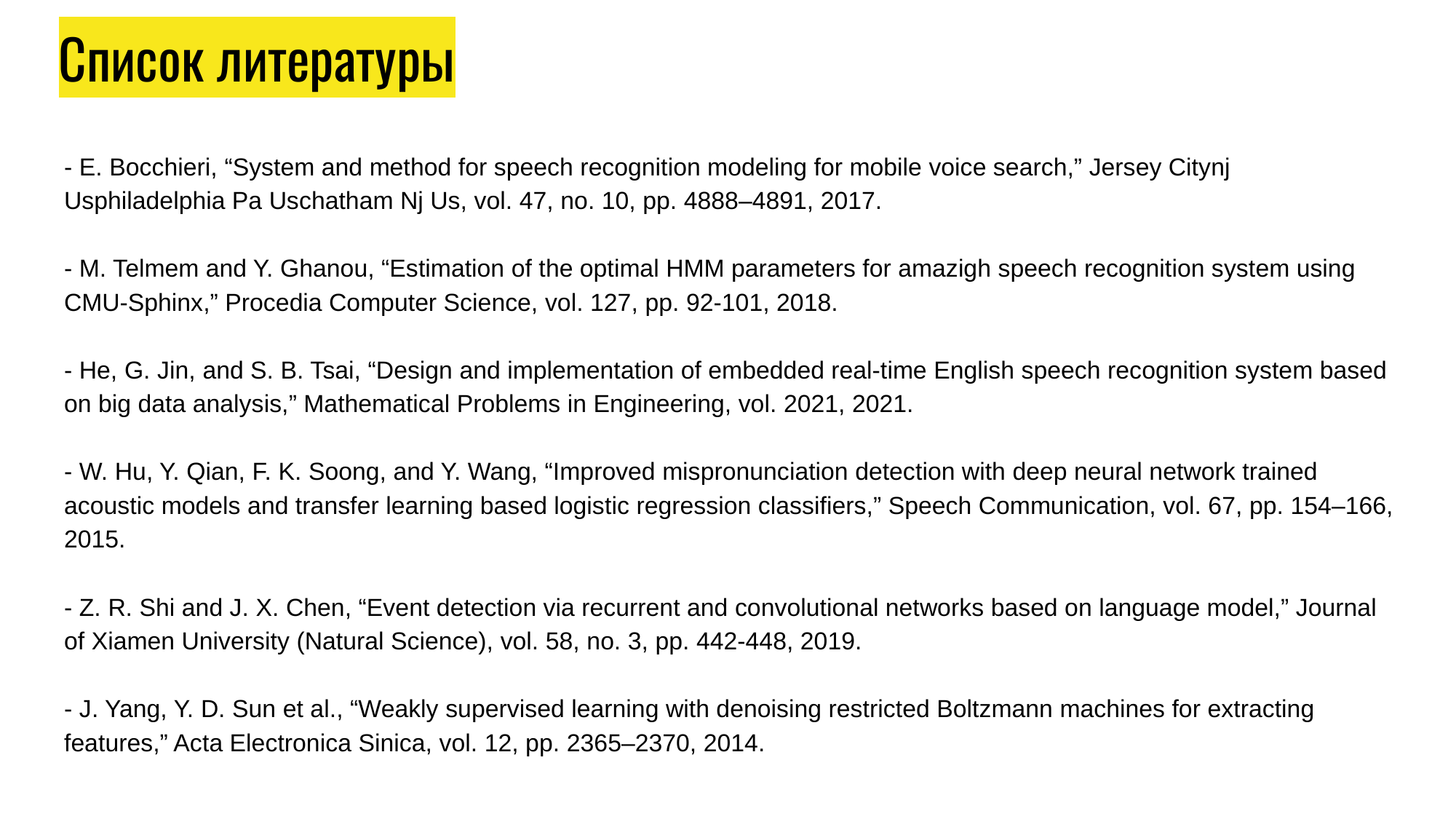

Список литературы
- E. Bocchieri, “System and method for speech recognition modeling for mobile voice search,” Jersey Citynj Usphiladelphia Pa Uschatham Nj Us, vol. 47, no. 10, pp. 4888–4891, 2017.

- M. Telmem and Y. Ghanou, “Estimation of the optimal HMM parameters for amazigh speech recognition system using CMU-Sphinx,” Procedia Computer Science, vol. 127, pp. 92-101, 2018.

- He, G. Jin, and S. B. Tsai, “Design and implementation of embedded real-time English speech recognition system based on big data analysis,” Mathematical Problems in Engineering, vol. 2021, 2021.

- W. Hu, Y. Qian, F. K. Soong, and Y. Wang, “Improved mispronunciation detection with deep neural network trained acoustic models and transfer learning based logistic regression classifiers,” Speech Communication, vol. 67, pp. 154–166, 2015.

- Z. R. Shi and J. X. Chen, “Event detection via recurrent and convolutional networks based on language model,” Journal of Xiamen University (Natural Science), vol. 58, no. 3, pp. 442-448, 2019.

- J. Yang, Y. D. Sun et al., “Weakly supervised learning with denoising restricted Boltzmann machines for extracting features,” Acta Electronica Sinica, vol. 12, pp. 2365–2370, 2014.